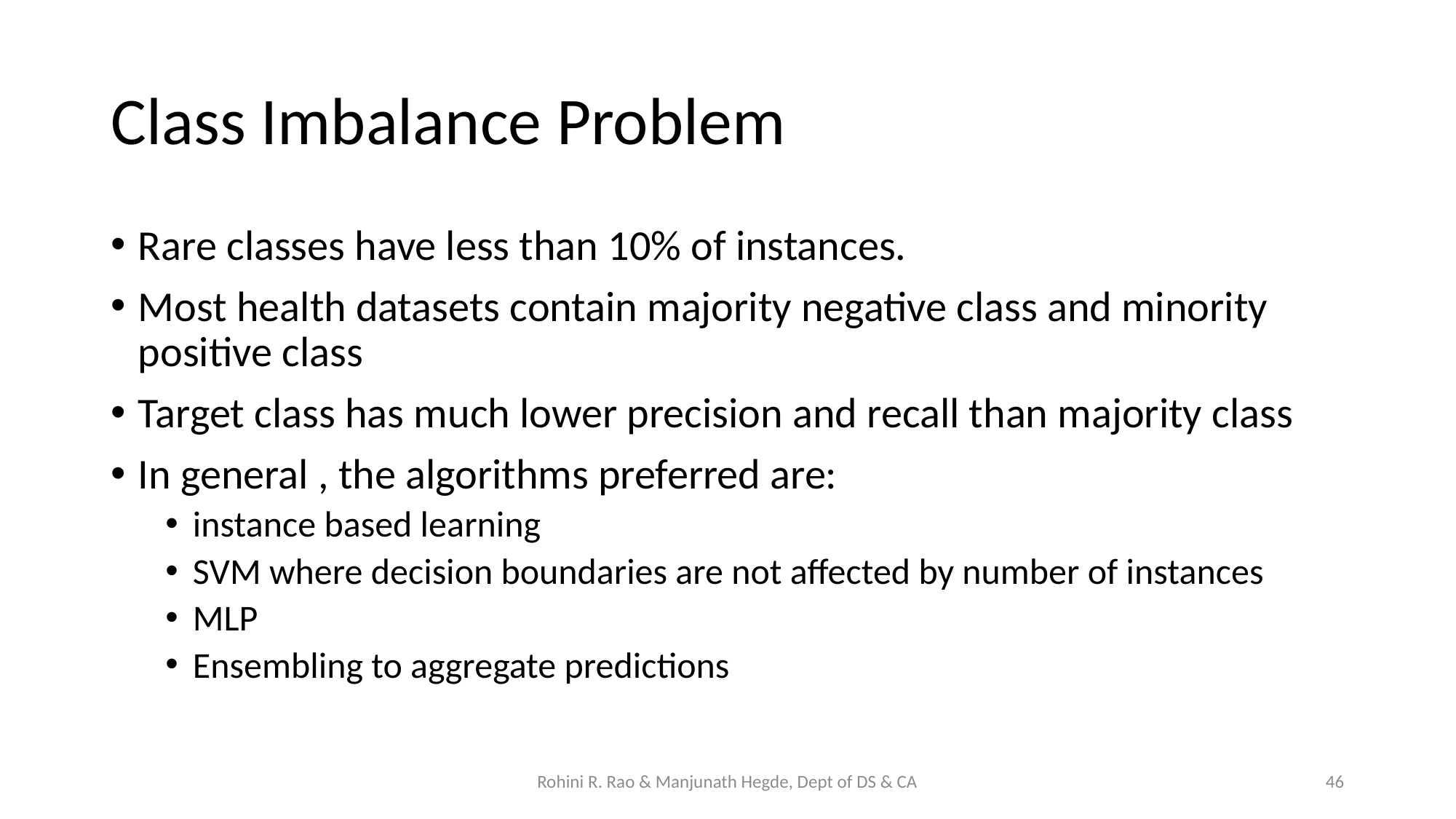

# Class Imbalance Problem
Rare classes have less than 10% of instances.
Most health datasets contain majority negative class and minority positive class
Target class has much lower precision and recall than majority class
In general , the algorithms preferred are:
instance based learning
SVM where decision boundaries are not affected by number of instances
MLP
Ensembling to aggregate predictions
Rohini R. Rao & Manjunath Hegde, Dept of DS & CA
46